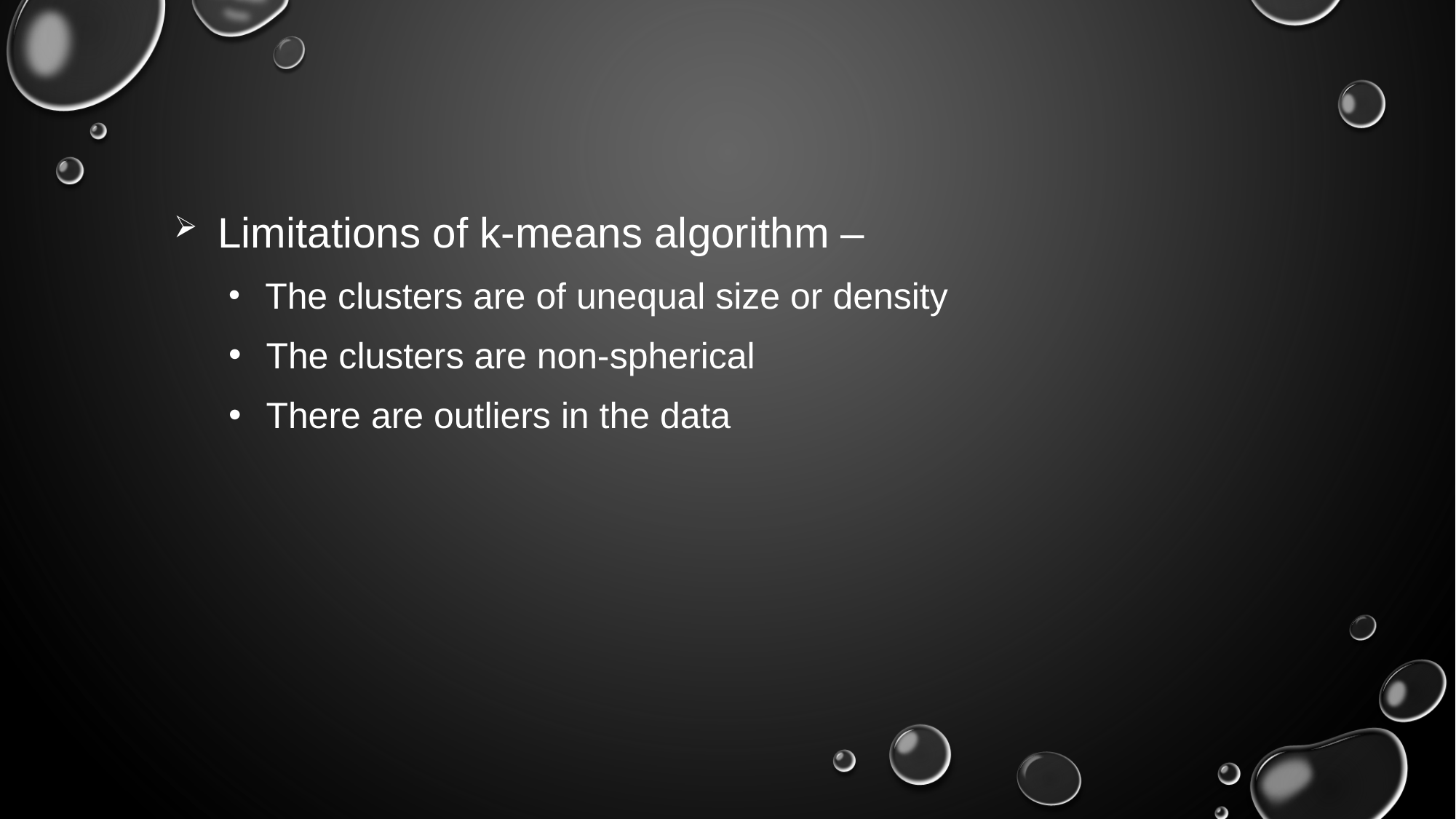

Limitations of k-means algorithm –
 The clusters are of unequal size or density
 The clusters are non-spherical
 There are outliers in the data